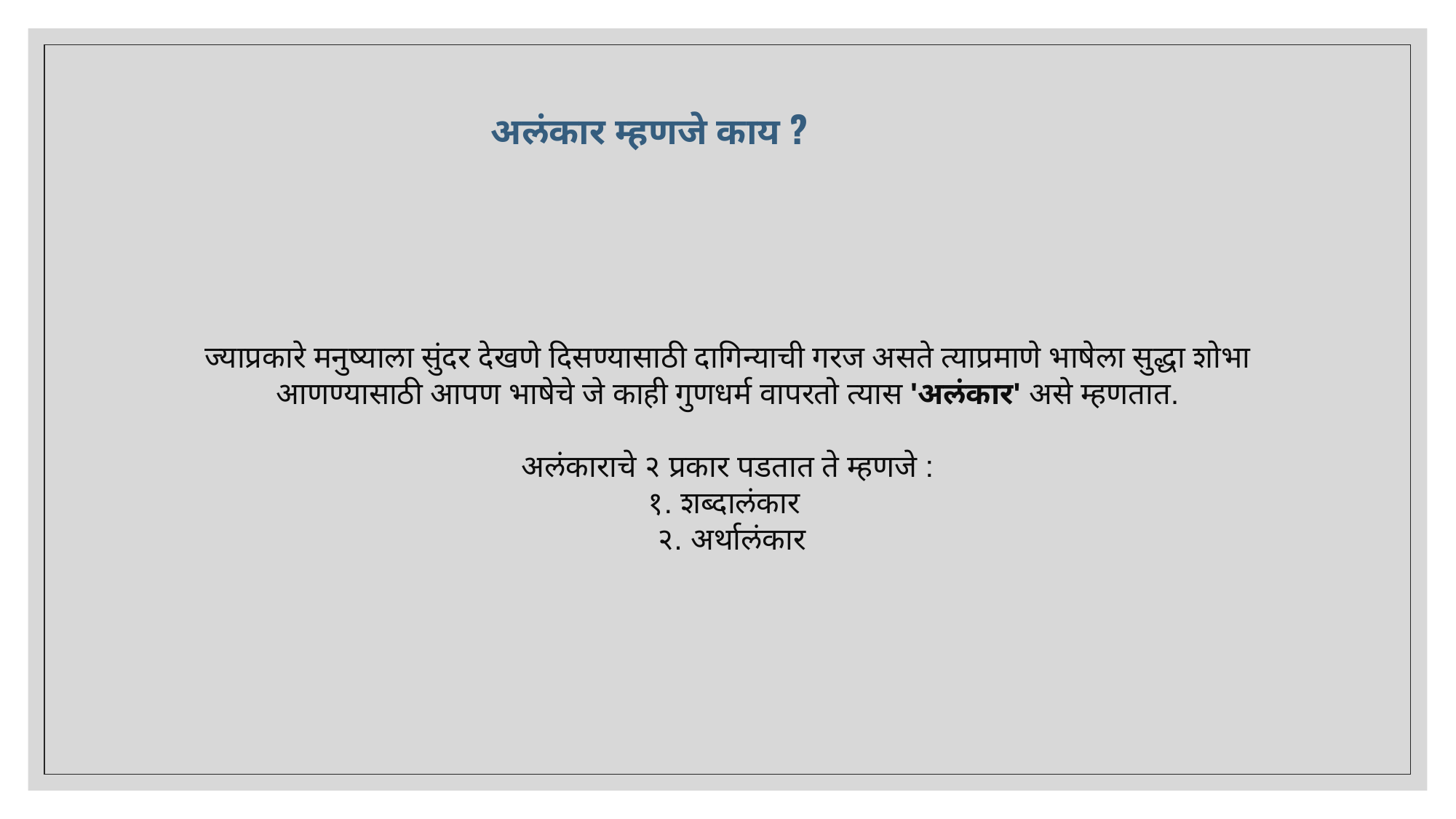

अलंकार म्हणजे काय ?

ज्याप्रकारे मनुष्याला सुंदर देखणे दिसण्यासाठी दागिन्याची गरज असते त्याप्रमाणे भाषेला सुद्धा शोभा आणण्यासाठी आपण भाषेचे जे काही गुणधर्म वापरतो त्यास 'अलंकार' असे म्हणतात.

अलंकाराचे २ प्रकार पडतात ते म्हणजे :
१. शब्दालंकार
   २. अर्थालंकार